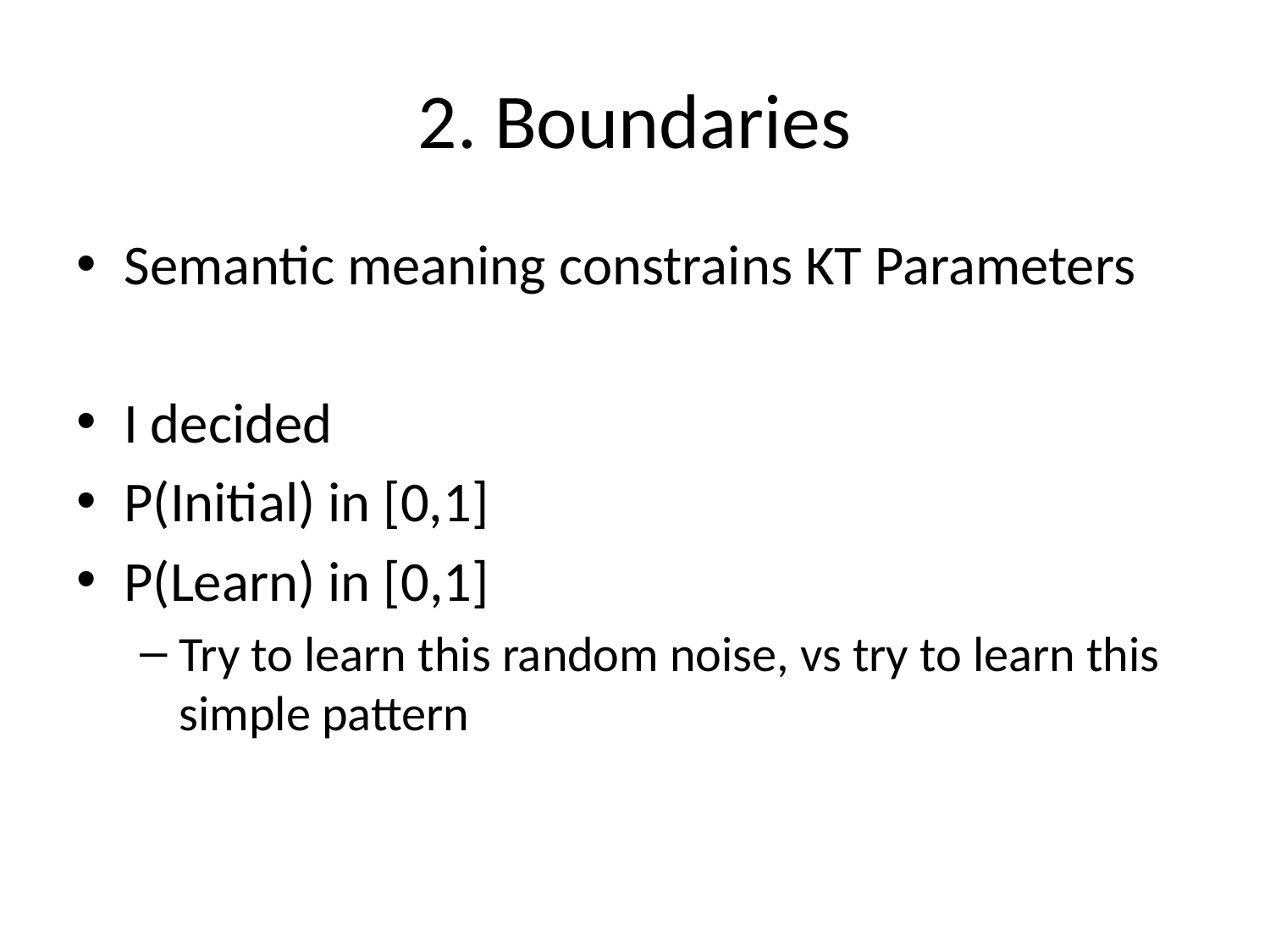

# 2. Boundaries
Semantic meaning constrains KT Parameters

I decided
P(Initial) in [0,1]
P(Learn) in [0,1]
Try to learn this random noise, vs try to learn this simple pattern